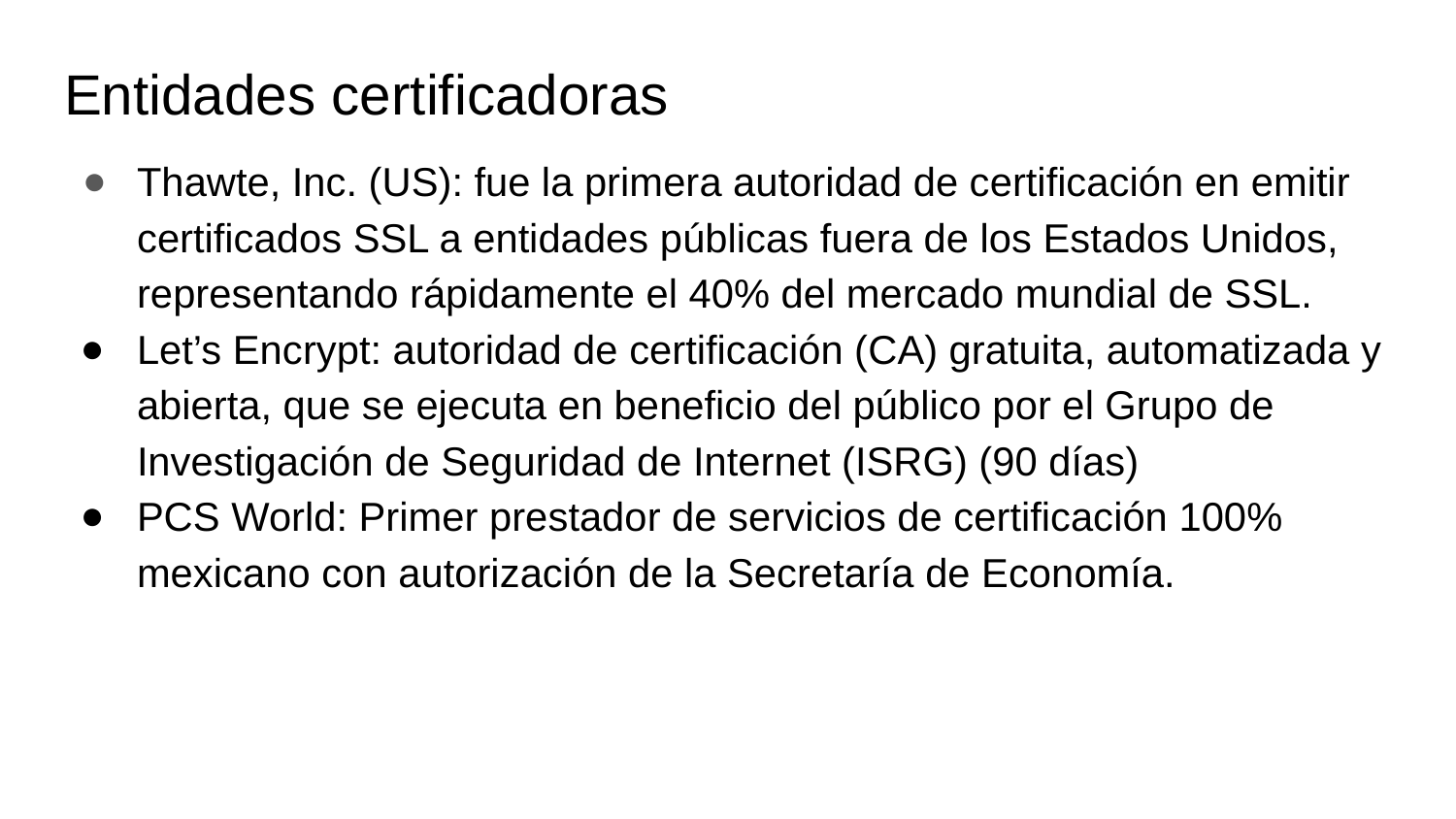

# Entidades certificadoras
Thawte, Inc. (US): fue la primera autoridad de certificación en emitir certificados SSL a entidades públicas fuera de los Estados Unidos, representando rápidamente el 40% del mercado mundial de SSL.
Let’s Encrypt: autoridad de certificación (CA) gratuita, automatizada y abierta, que se ejecuta en beneficio del público por el Grupo de Investigación de Seguridad de Internet (ISRG) (90 días)
PCS World: Primer prestador de servicios de certificación 100% mexicano con autorización de la Secretaría de Economía.